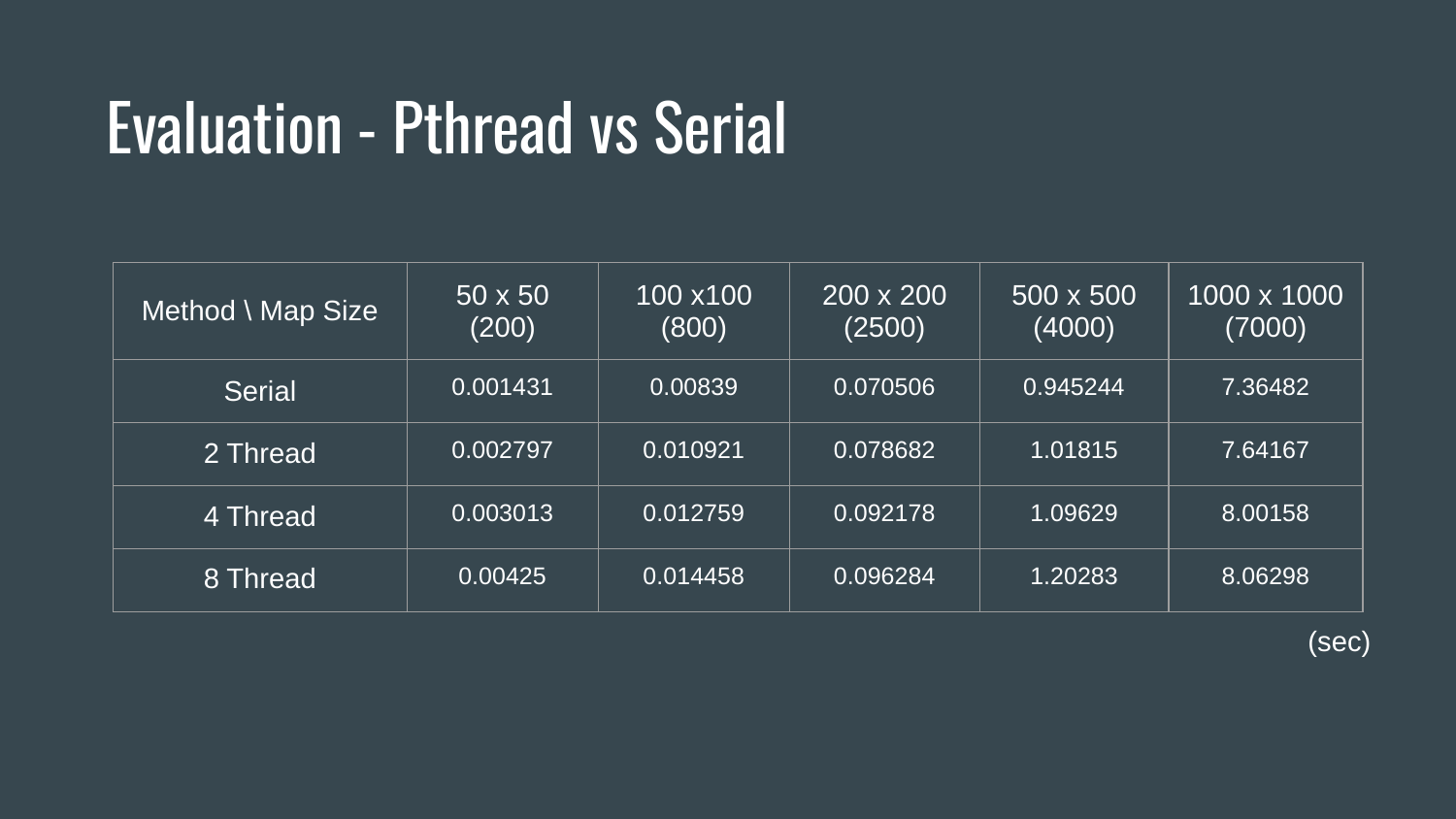

# Evaluation - Pthread vs Serial
| Method \ Map Size | 50 x 50 (200) | 100 x100 (800) | 200 x 200 (2500) | 500 x 500 (4000) | 1000 x 1000 (7000) |
| --- | --- | --- | --- | --- | --- |
| Serial | 0.001431 | 0.00839 | 0.070506 | 0.945244 | 7.36482 |
| 2 Thread | 0.002797 | 0.010921 | 0.078682 | 1.01815 | 7.64167 |
| 4 Thread | 0.003013 | 0.012759 | 0.092178 | 1.09629 | 8.00158 |
| 8 Thread | 0.00425 | 0.014458 | 0.096284 | 1.20283 | 8.06298 |

(sec)